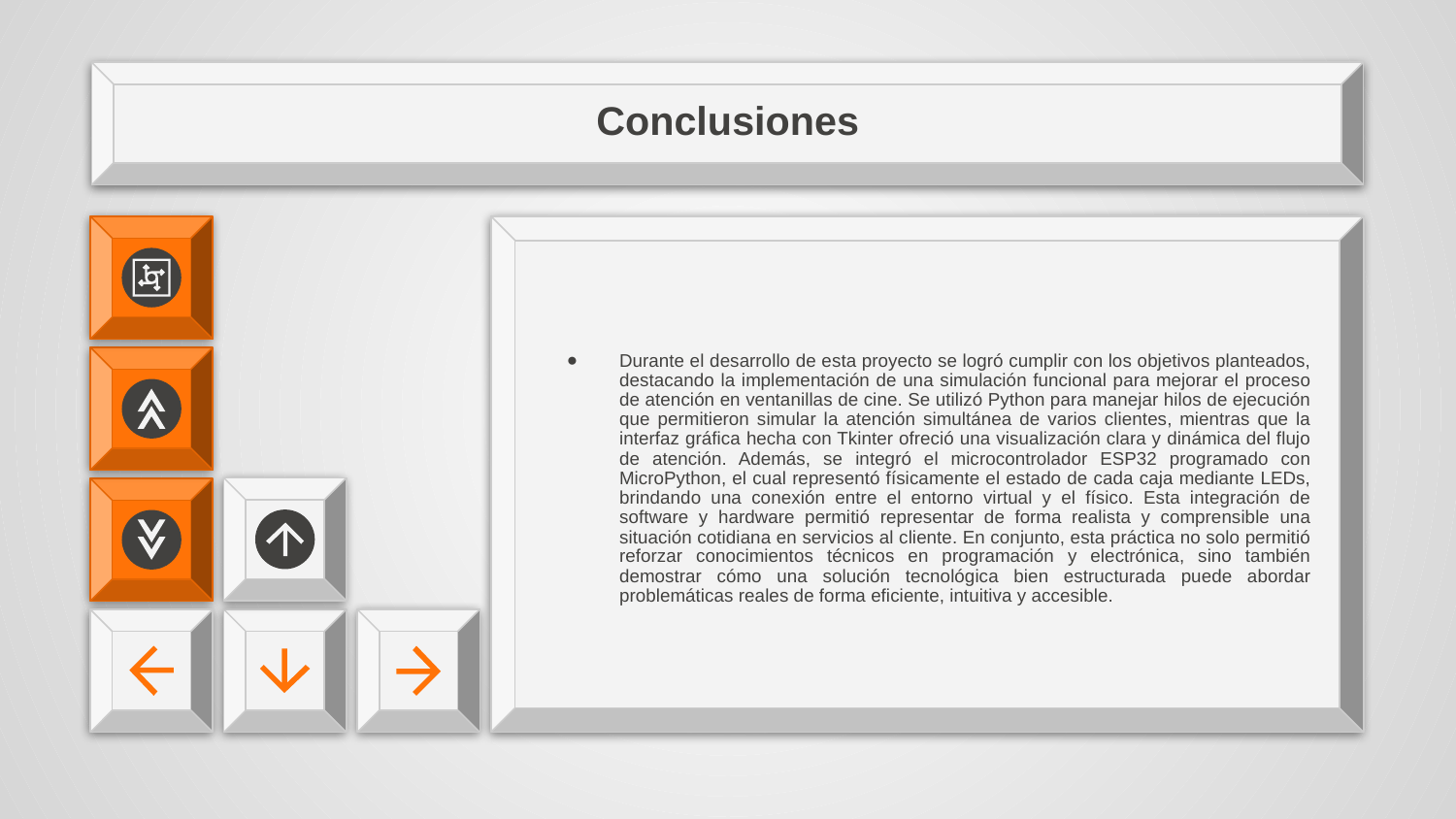

# Conclusiones
Durante el desarrollo de esta proyecto se logró cumplir con los objetivos planteados, destacando la implementación de una simulación funcional para mejorar el proceso de atención en ventanillas de cine. Se utilizó Python para manejar hilos de ejecución que permitieron simular la atención simultánea de varios clientes, mientras que la interfaz gráfica hecha con Tkinter ofreció una visualización clara y dinámica del flujo de atención. Además, se integró el microcontrolador ESP32 programado con MicroPython, el cual representó físicamente el estado de cada caja mediante LEDs, brindando una conexión entre el entorno virtual y el físico. Esta integración de software y hardware permitió representar de forma realista y comprensible una situación cotidiana en servicios al cliente. En conjunto, esta práctica no solo permitió reforzar conocimientos técnicos en programación y electrónica, sino también demostrar cómo una solución tecnológica bien estructurada puede abordar problemáticas reales de forma eficiente, intuitiva y accesible.